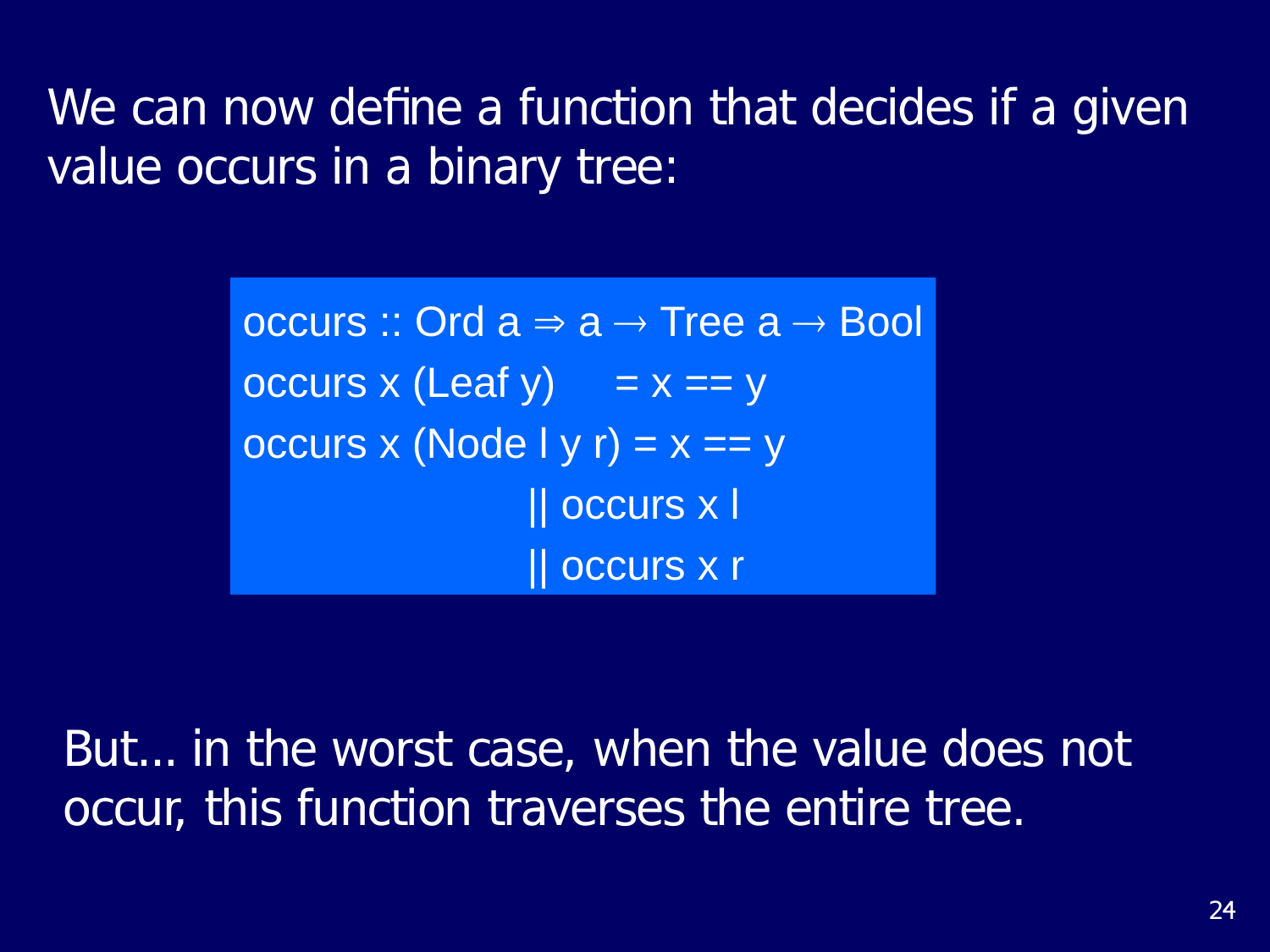

We can now define a function that decides if a given value occurs in a binary tree:
occurs :: Ord a ⇒ a → Tree a → Bool
occurs x (Leaf y)     = x == y
occurs x (Node l y r) = x == y
                        || occurs x l
                        || occurs x r
But… in the worst case, when the value does not occur, this function traverses the entire tree.
24